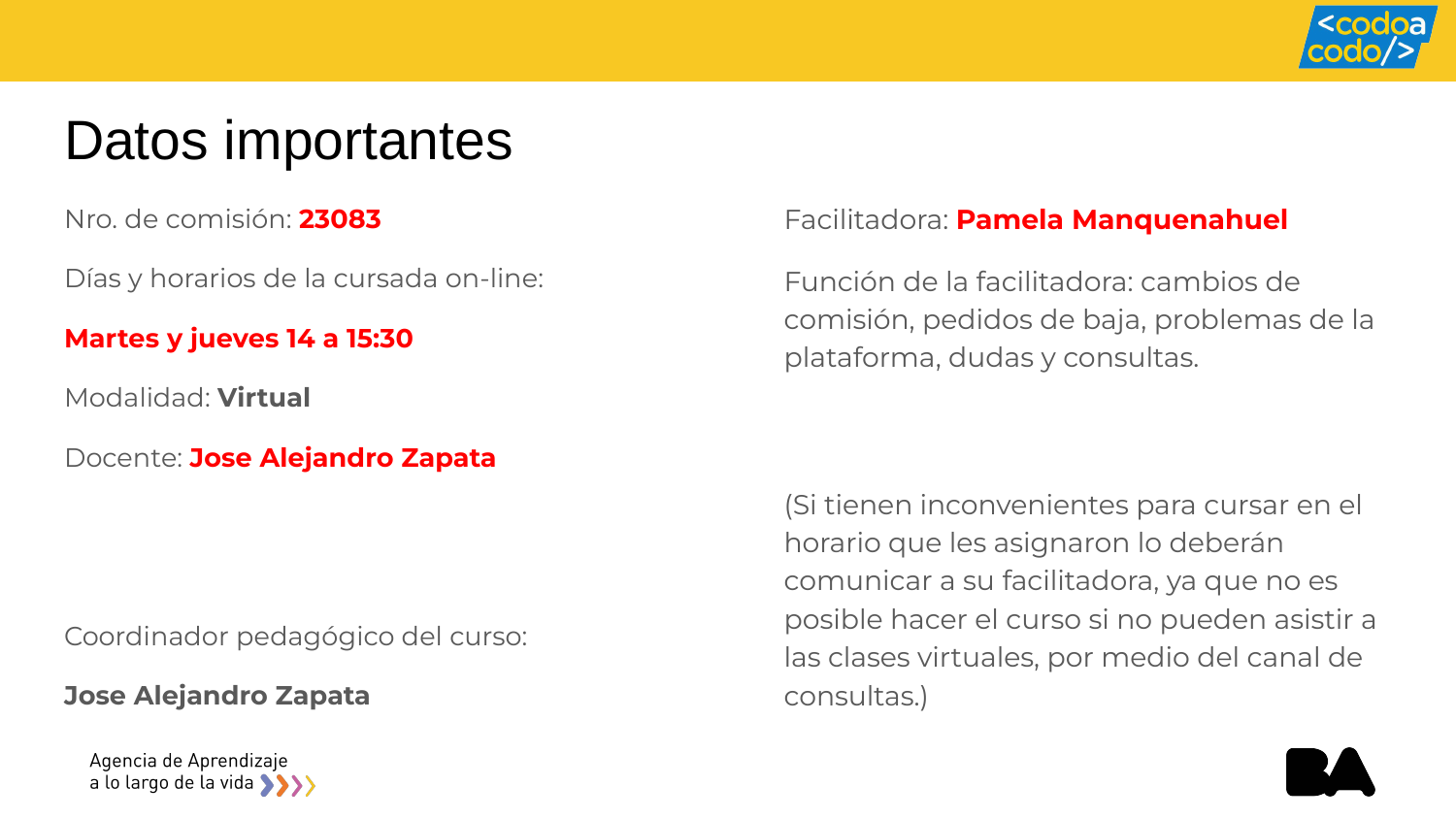

# Datos importantes
Nro. de comisión: 23083
Días y horarios de la cursada on-line:
Martes y jueves 14 a 15:30
Modalidad: Virtual
Docente: Jose Alejandro Zapata

Coordinador pedagógico del curso:
Jose Alejandro Zapata
Facilitadora: Pamela Manquenahuel
Función de la facilitadora: cambios de comisión, pedidos de baja, problemas de la plataforma, dudas y consultas.

(Si tienen inconvenientes para cursar en el horario que les asignaron lo deberán comunicar a su facilitadora, ya que no es posible hacer el curso si no pueden asistir a las clases virtuales, por medio del canal de consultas.)